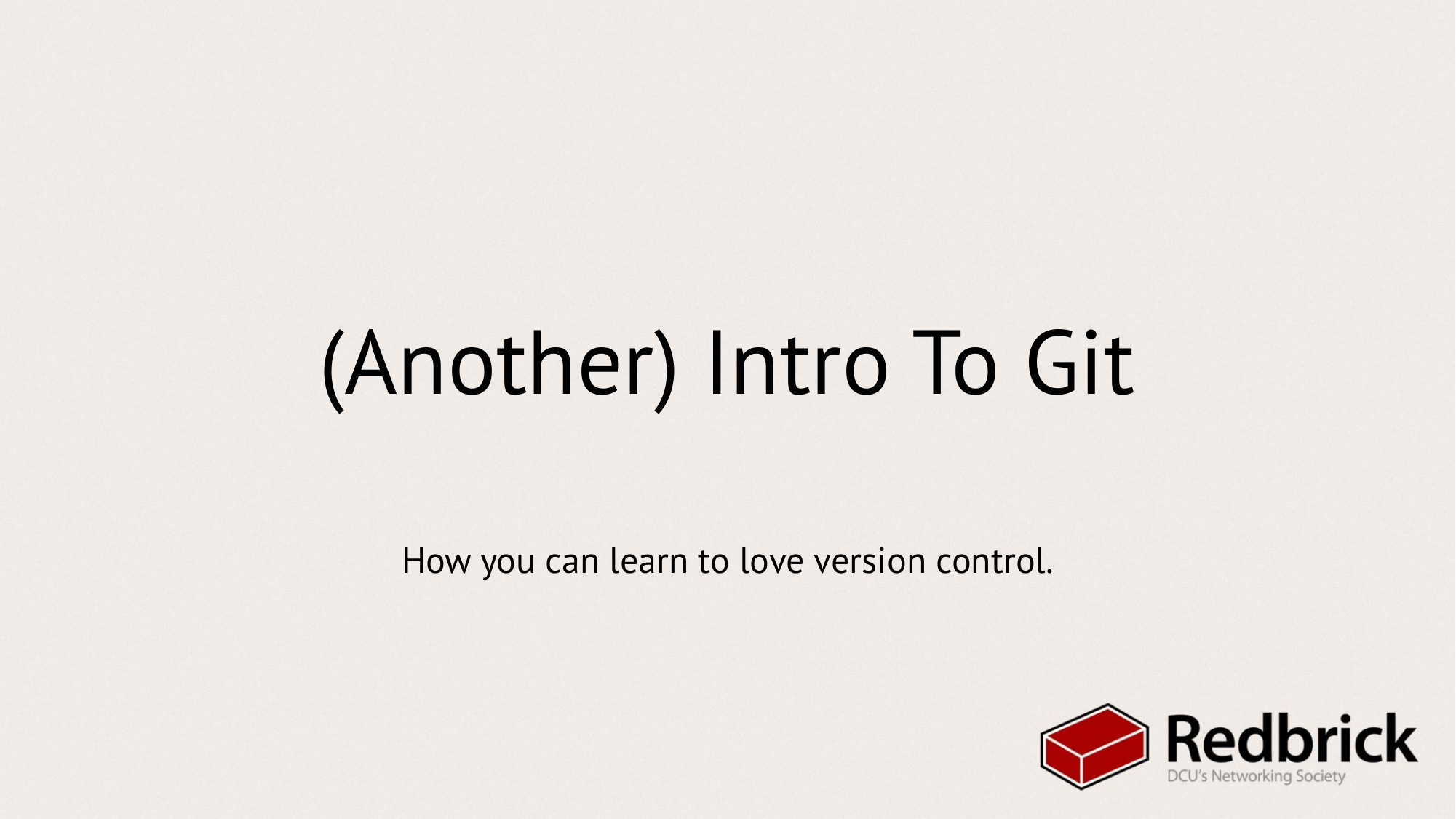

# (Another) Intro To Git

How you can learn to love version control.